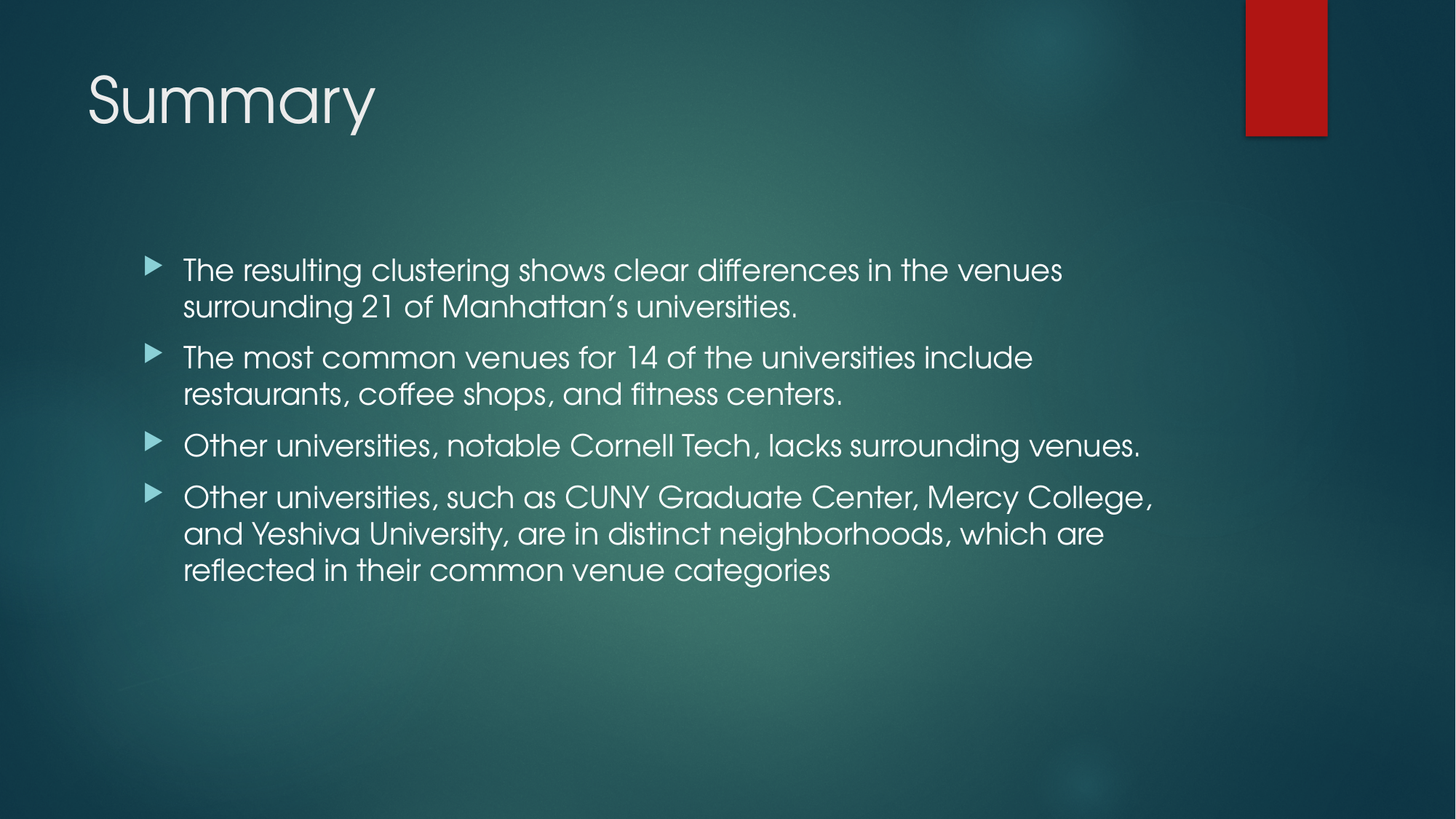

# Summary
The resulting clustering shows clear differences in the venues surrounding 21 of Manhattan’s universities.
The most common venues for 14 of the universities include restaurants, coffee shops, and fitness centers.
Other universities, notable Cornell Tech, lacks surrounding venues.
Other universities, such as CUNY Graduate Center, Mercy College, and Yeshiva University, are in distinct neighborhoods, which are reflected in their common venue categories